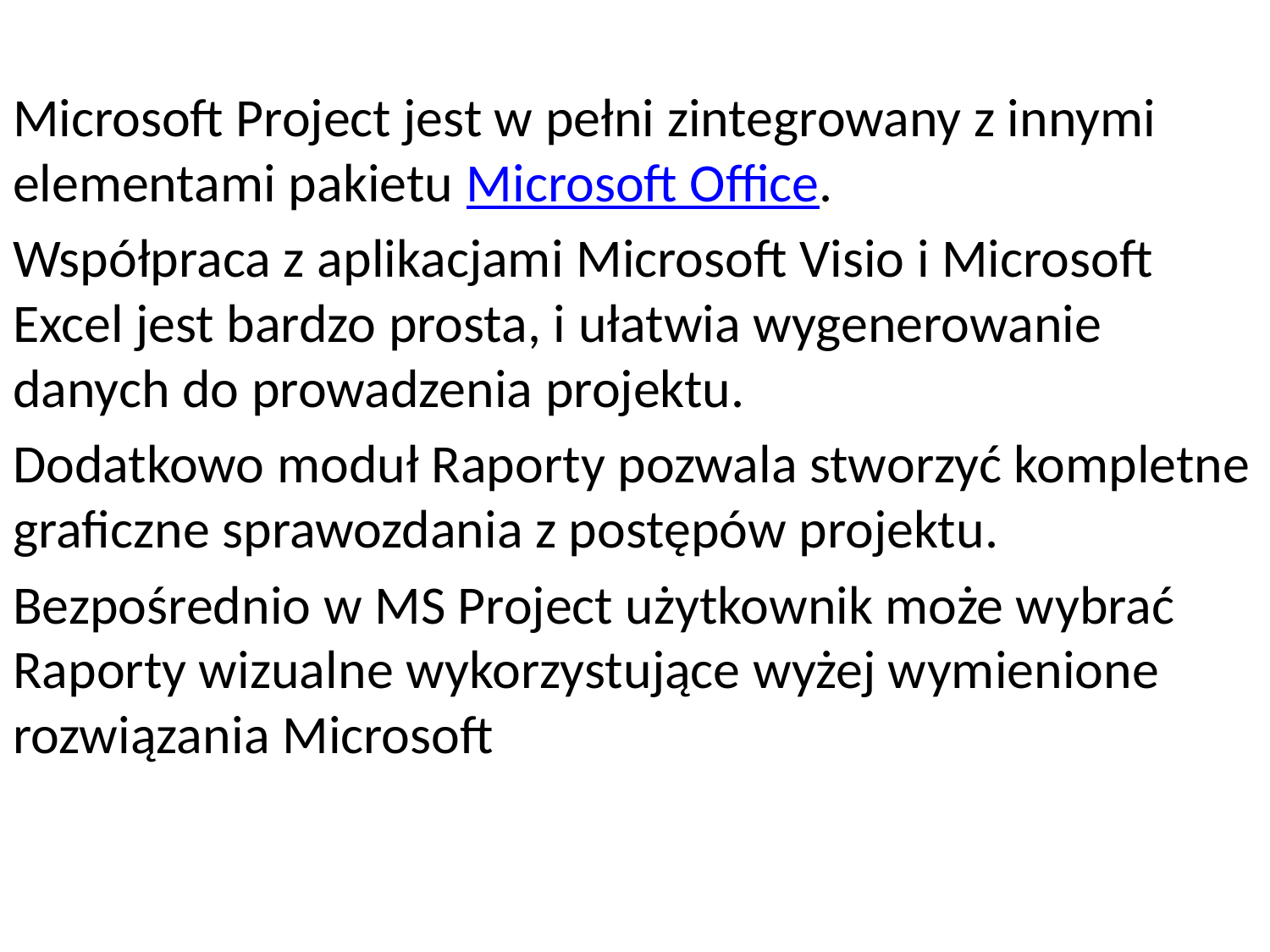

Microsoft Project jest w pełni zintegrowany z innymi elementami pakietu Microsoft Office.
Współpraca z aplikacjami Microsoft Visio i Microsoft Excel jest bardzo prosta, i ułatwia wygenerowanie danych do prowadzenia projektu.
Dodatkowo moduł Raporty pozwala stworzyć kompletne graficzne sprawozdania z postępów projektu.
Bezpośrednio w MS Project użytkownik może wybrać Raporty wizualne wykorzystujące wyżej wymienione rozwiązania Microsoft